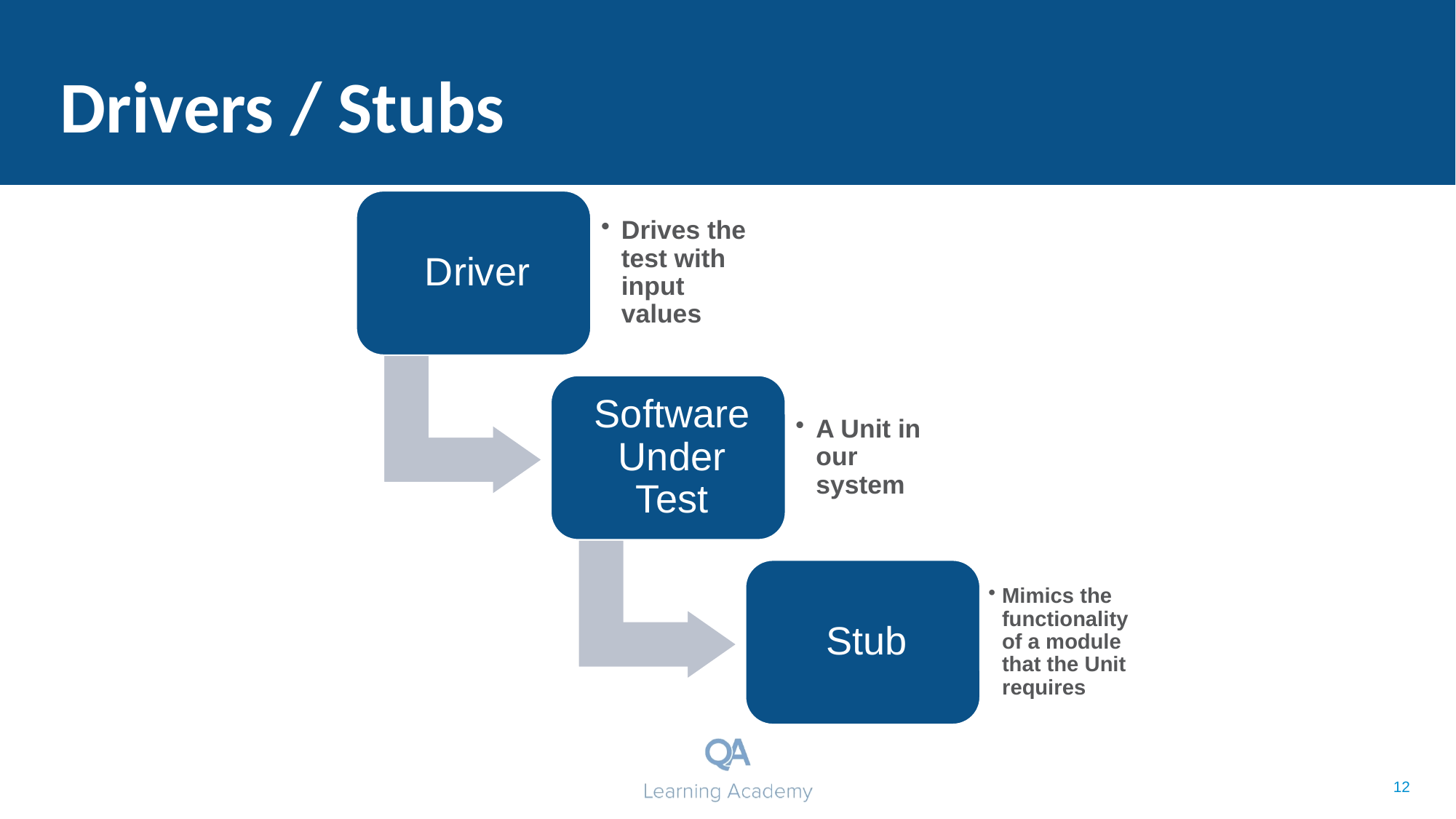

# Drivers / Stubs
Driver
Drives the test with input values
Software Under Test
A Unit in our system
Stub
Mimics the functionality of a module that the Unit requires